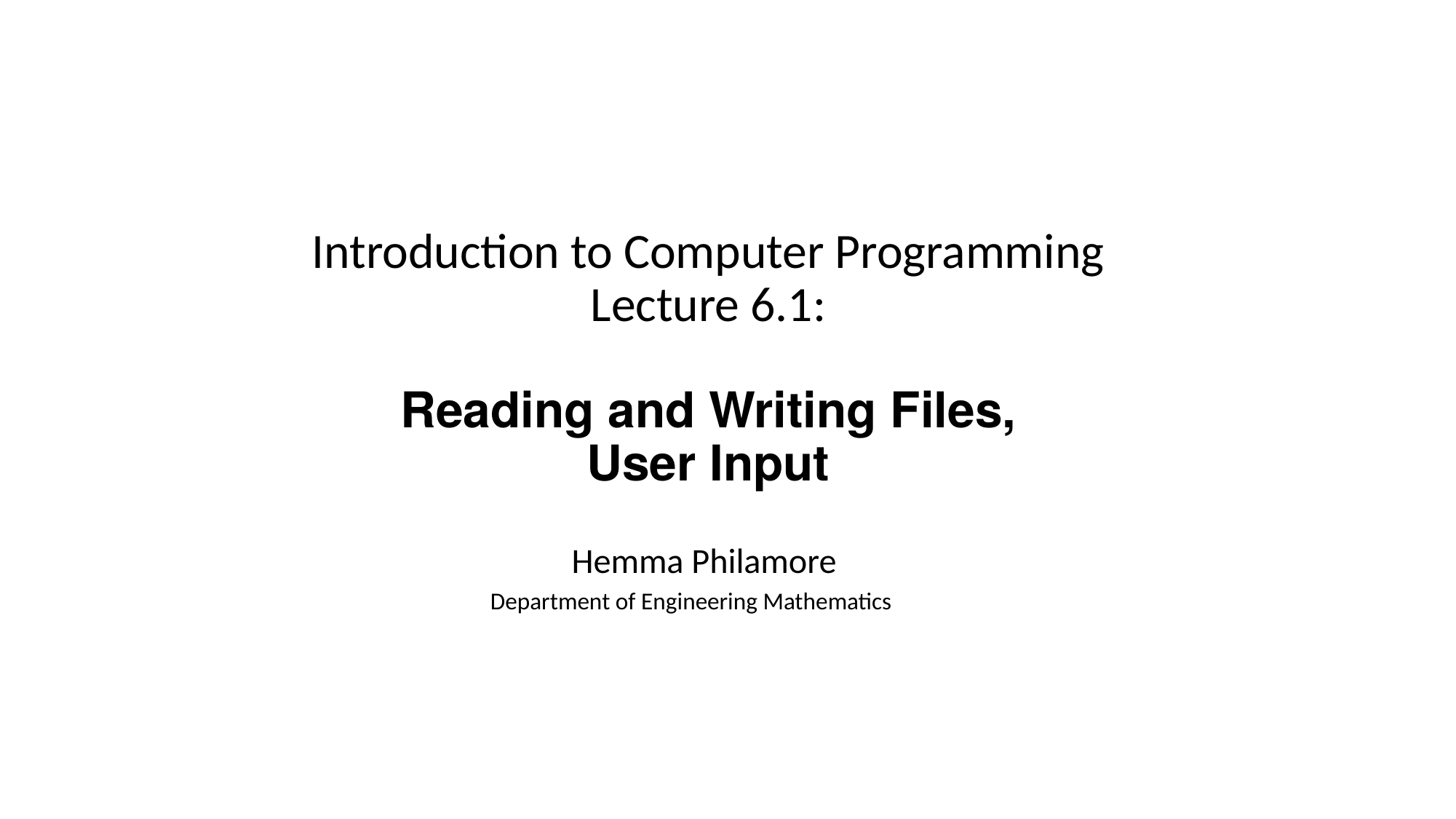

# Introduction to Computer Programming Lecture 6.1:

Reading and Writing Files,
User Input
Hemma Philamore

Department of Engineering Mathematics